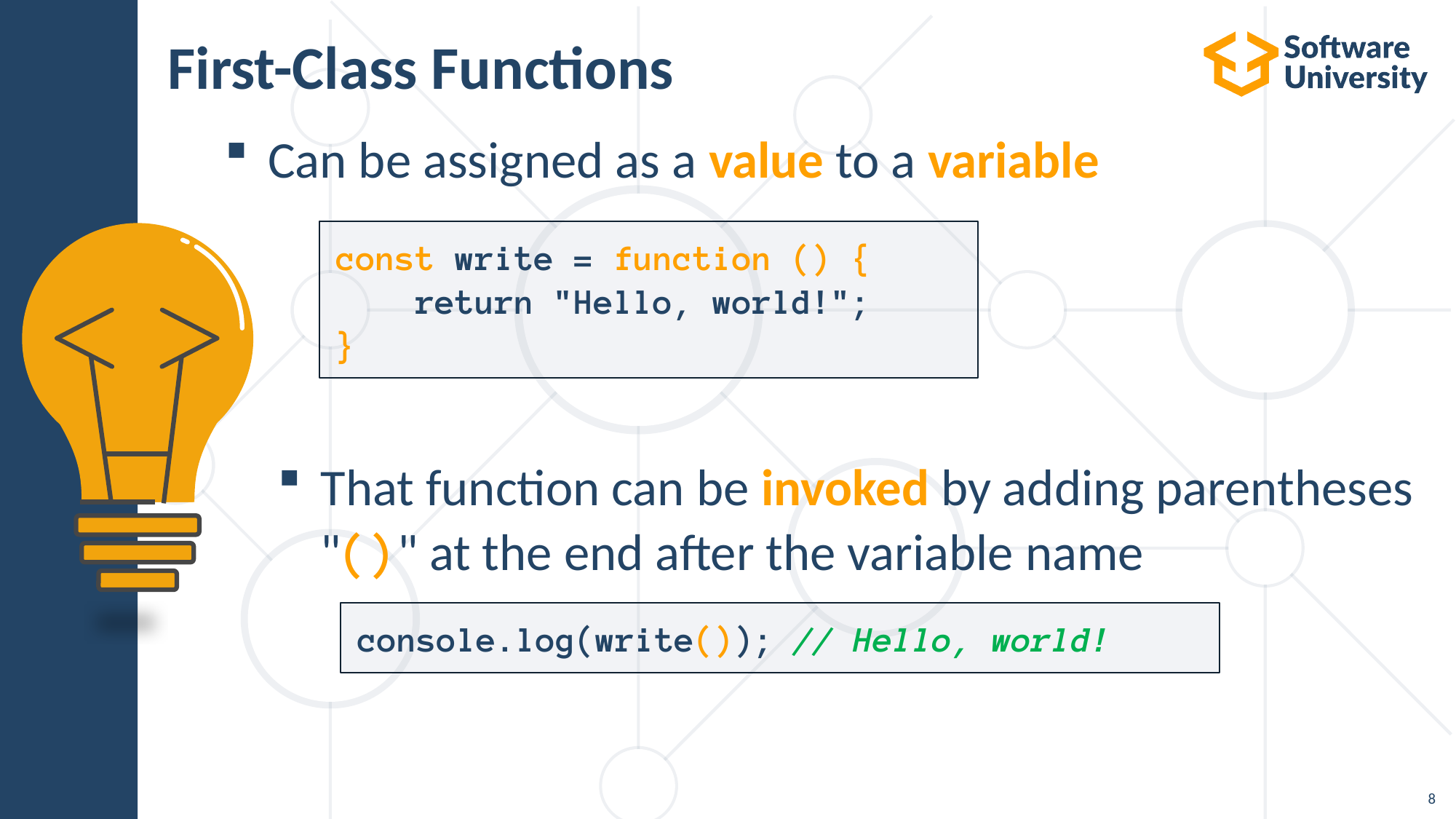

# First-Class Functions
Can be assigned as a value to a variable

That function can be invoked by adding parentheses "()" at the end after the variable name
const write = function () {
    return "Hello, world!";
}
console.log(write()); // Hello, world!
8